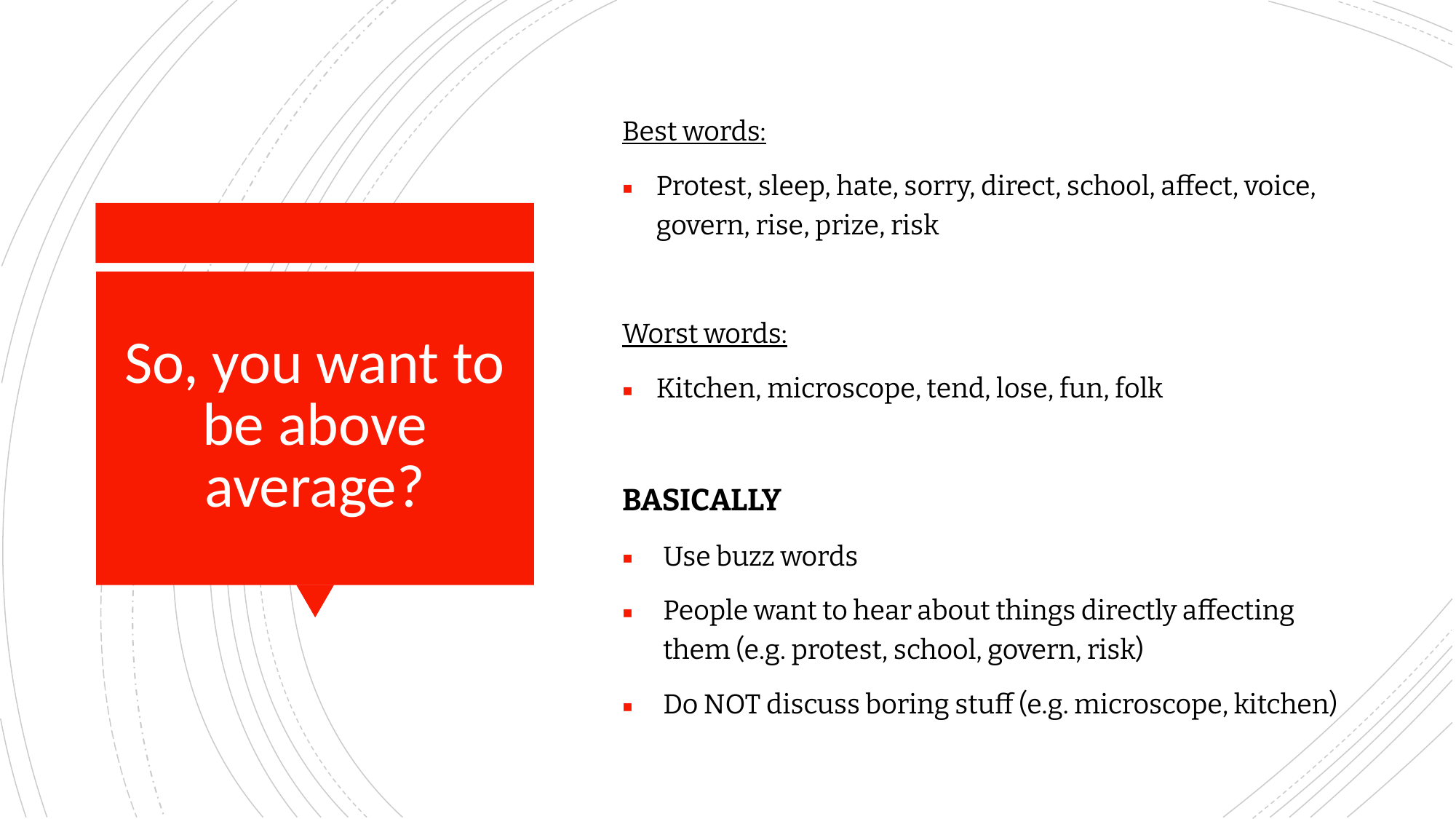

Best words:
Protest, sleep, hate, sorry, direct, school, affect, voice, govern, rise, prize, risk

Worst words:
Kitchen, microscope, tend, lose, fun, folk

BASICALLY
Use buzz words
People want to hear about things directly affecting them (e.g. protest, school, govern, risk)
Do NOT discuss boring stuff (e.g. microscope, kitchen)
# So, you want to be above average?